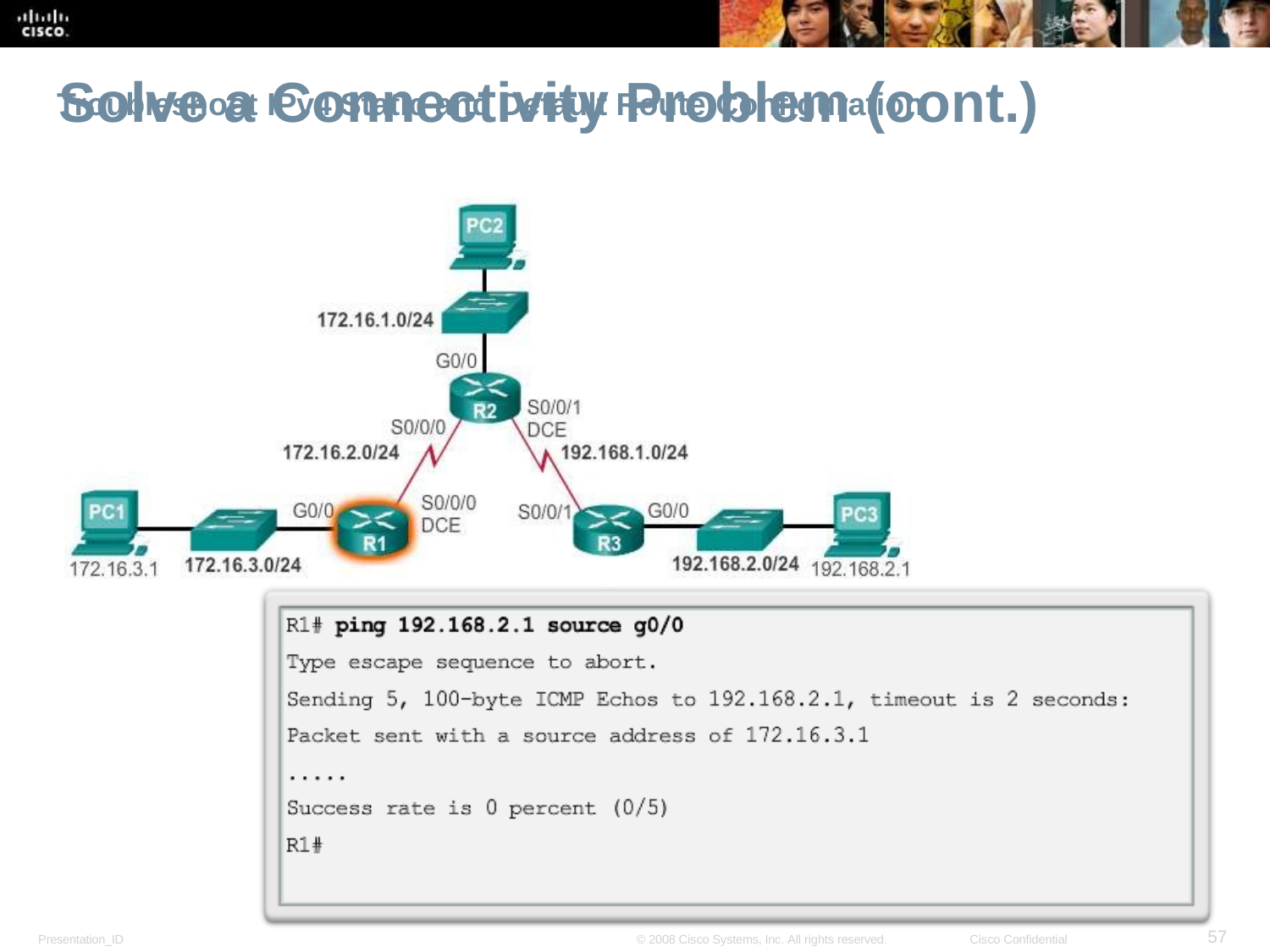

Troubleshoot IPv4 Static and Default Route Configuration
Solve a Connectivity Problem (cont.)

57
Presentation_ID
© 2008 Cisco Systems, Inc. All rights reserved.
Cisco Confidential